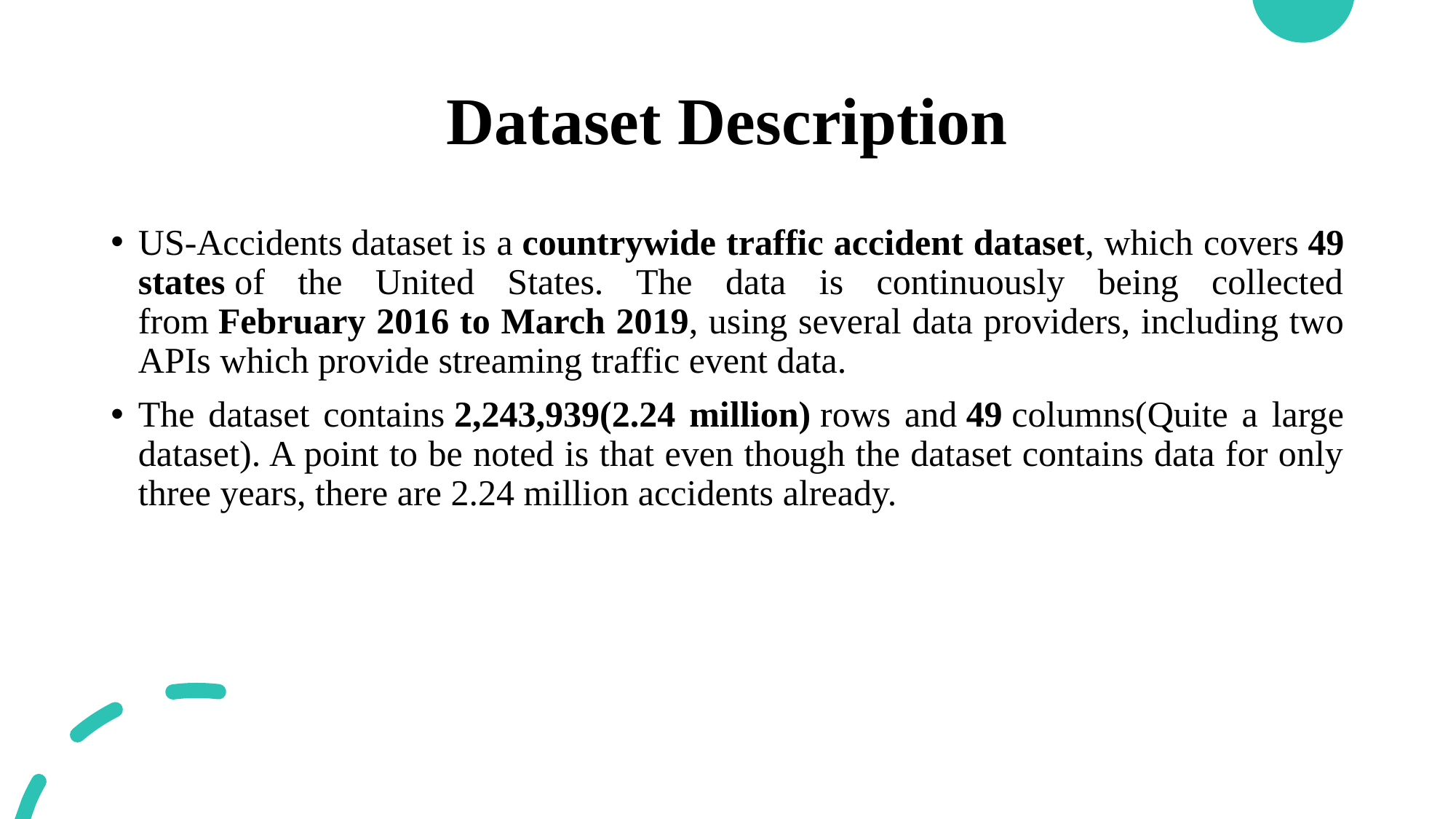

# Dataset Description
US-Accidents dataset is a countrywide traffic accident dataset, which covers 49 states of the United States. The data is continuously being collected from February 2016 to March 2019, using several data providers, including two APIs which provide streaming traffic event data.
The dataset contains 2,243,939(2.24 million) rows and 49 columns(Quite a large dataset). A point to be noted is that even though the dataset contains data for only three years, there are 2.24 million accidents already.